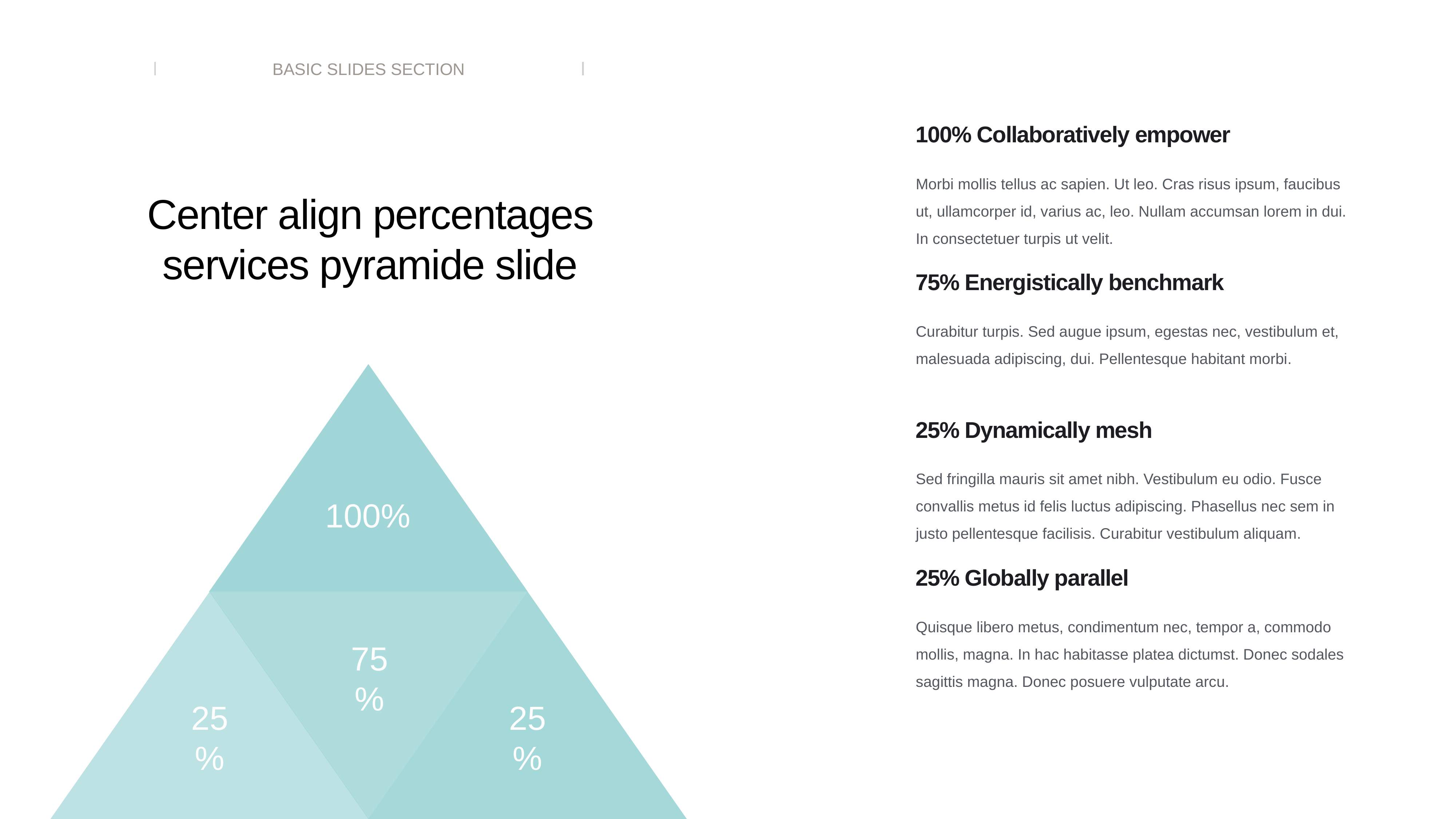

basic slides section
Center align percentages services pyramide slide
100% Collaboratively empower
Morbi mollis tellus ac sapien. Ut leo. Cras risus ipsum, faucibus ut, ullamcorper id, varius ac, leo. Nullam accumsan lorem in dui. In consectetuer turpis ut velit.
75% Energistically benchmark
Curabitur turpis. Sed augue ipsum, egestas nec, vestibulum et, malesuada adipiscing, dui. Pellentesque habitant morbi.
25% Dynamically mesh
Sed fringilla mauris sit amet nibh. Vestibulum eu odio. Fusce convallis metus id felis luctus adipiscing. Phasellus nec sem in justo pellentesque facilisis. Curabitur vestibulum aliquam.
100%
25% Globally parallel
Quisque libero metus, condimentum nec, tempor a, commodo mollis, magna. In hac habitasse platea dictumst. Donec sodales sagittis magna. Donec posuere vulputate arcu.
75%
25%
25%